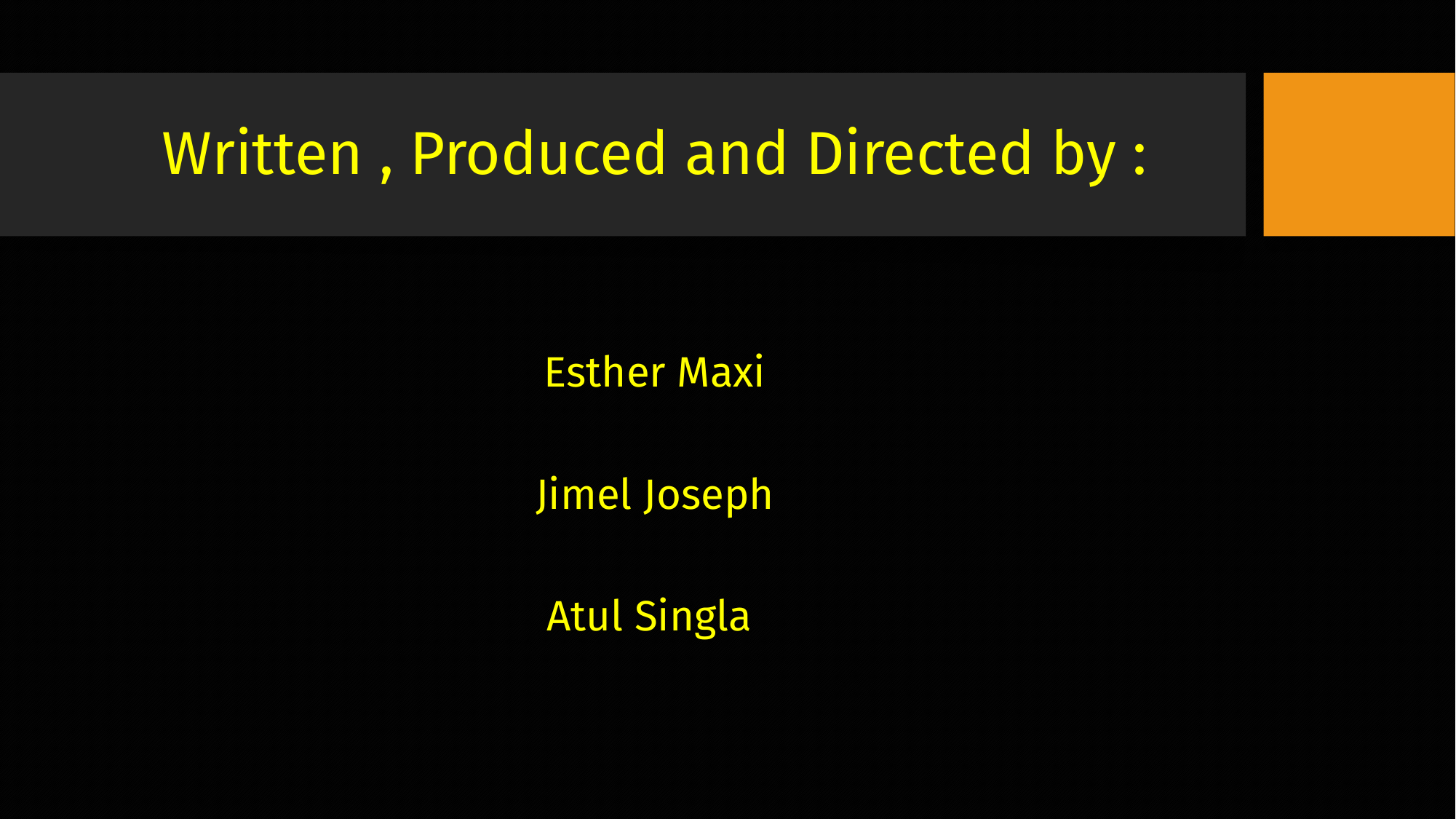

# Written , Produced and Directed by :

Esther Maxi

Jimel Joseph

Atul Singla